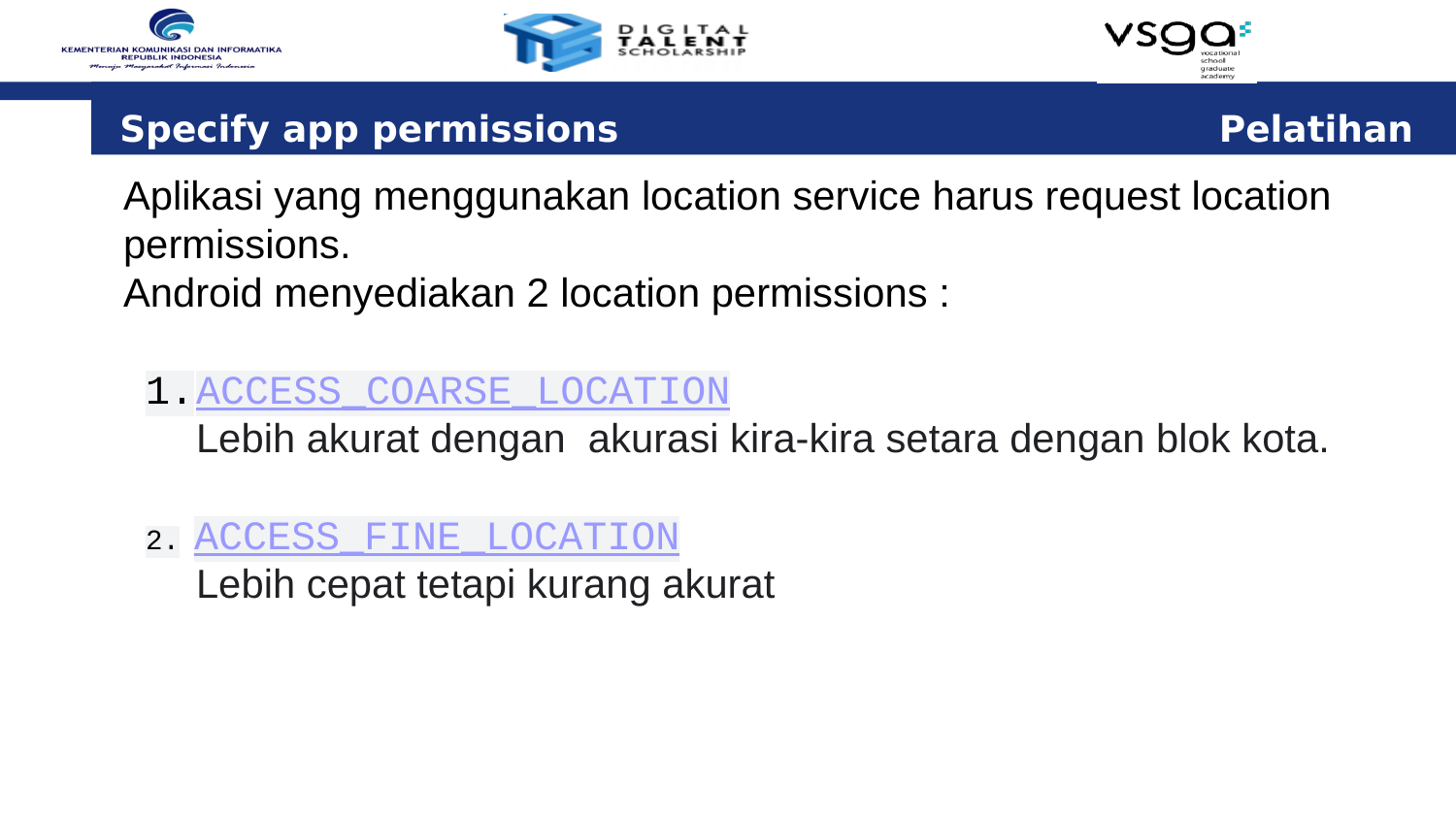

Specify app permissions 				          Pelatihan
Aplikasi yang menggunakan location service harus request location permissions.
Android menyediakan 2 location permissions :

ACCESS_COARSE_LOCATION
Lebih akurat dengan  akurasi kira-kira setara dengan blok kota.

ACCESS_FINE_LOCATION
Lebih cepat tetapi kurang akurat